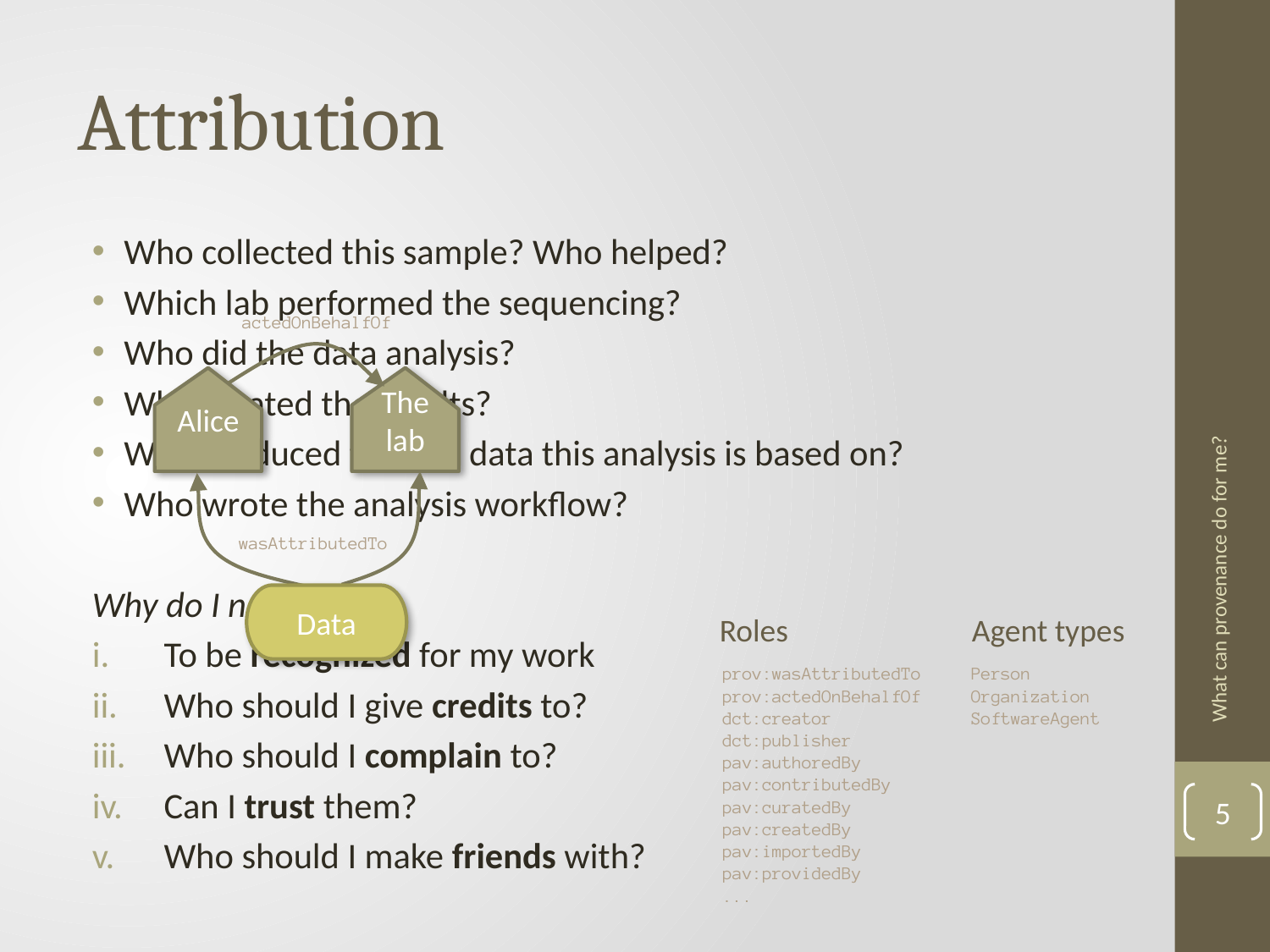

# Attribution
Who collected this sample? Who helped?
Which lab performed the sequencing?
Who did the data analysis?
Who curated the results?
Who produced the raw data this analysis is based on?
Who wrote the analysis workflow?

Why do I need this?
To be recognized for my work
Who should I give credits to?
Who should I complain to?
Can I trust them?
Who should I make friends with?

actedOnBehalfOf

Alice
The lab

wasAttributedTo
Data
What can provenance do for me?
Agent types
Roles
prov:wasAttributedTo
prov:actedOnBehalfOf
dct:creator
dct:publisher
pav:authoredBy
pav:contributedBy
pav:curatedBy
pav:createdBy
pav:importedBy
pav:providedBy
...
Person
Organization
SoftwareAgent
5